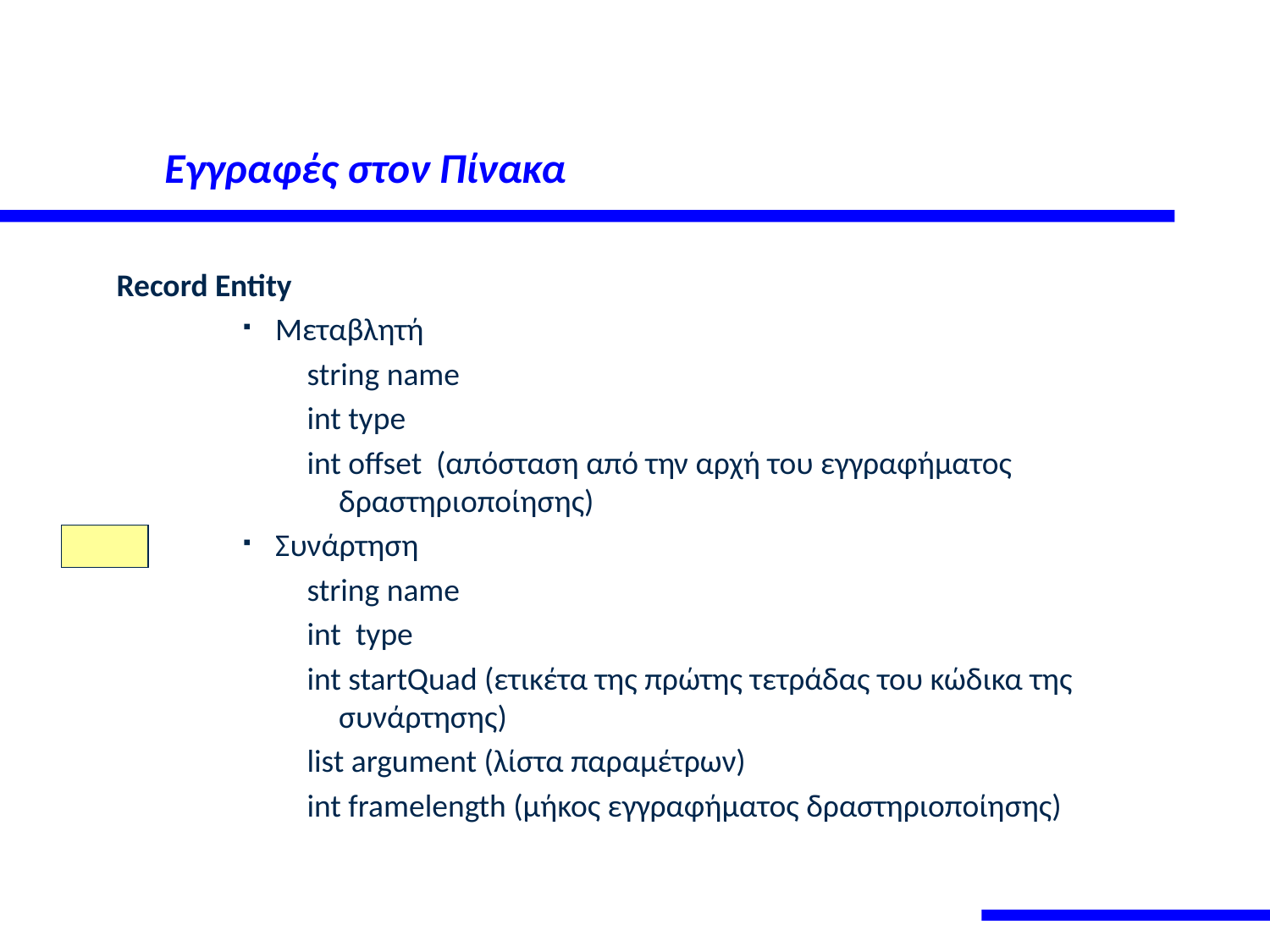

# Εγγραφές στον Πίνακα
Record Entity
Μεταβλητή
string name
int type
int offset  (απόσταση από την αρχή του εγγραφήματος δραστηριοποίησης)
Συνάρτηση
string name
int  type
int startQuad (ετικέτα της πρώτης τετράδας του κώδικα της συνάρτησης)
list argument (λίστα παραμέτρων)
int framelength (μήκος εγγραφήματος δραστηριοποίησης)